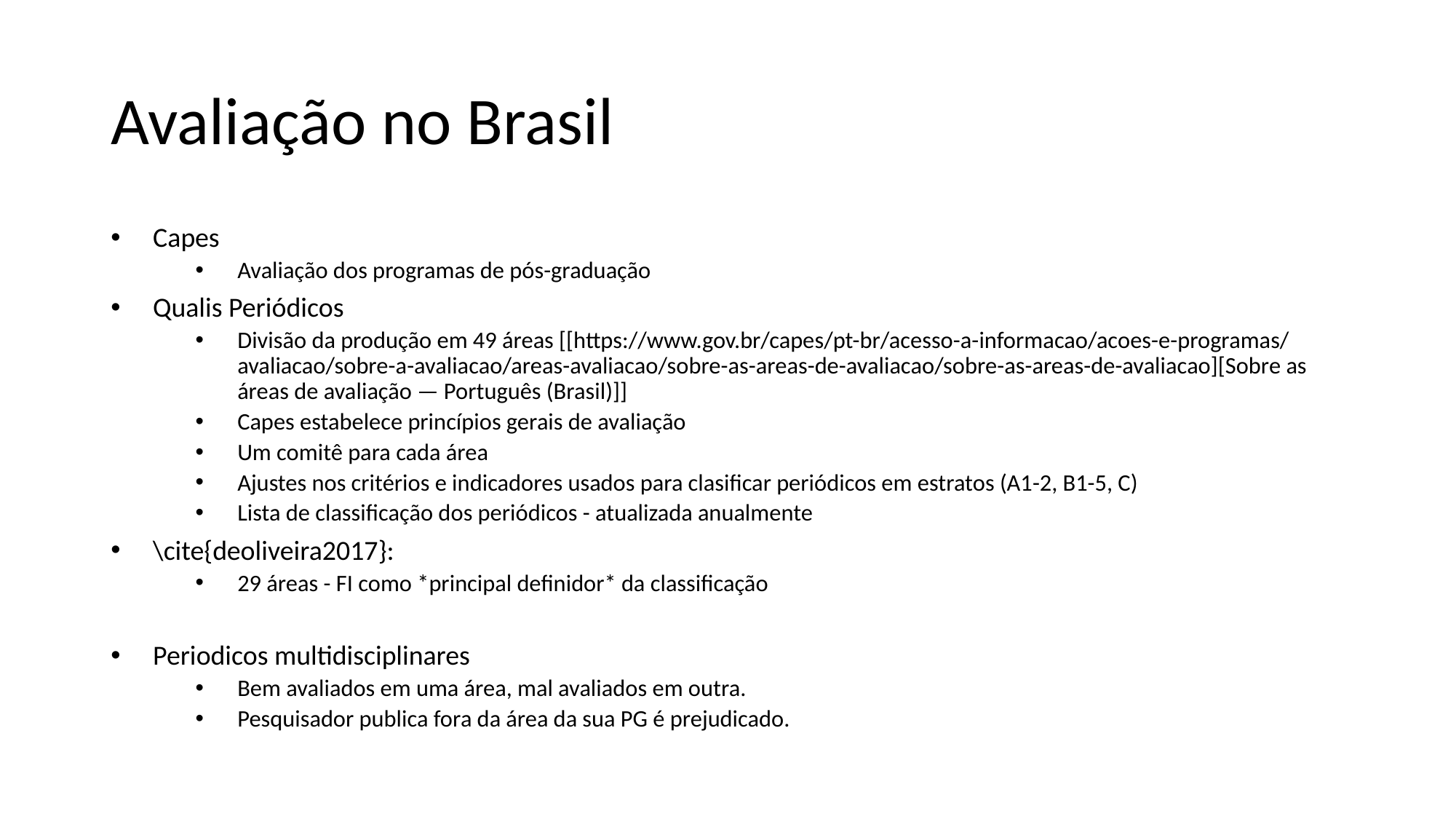

Avaliação no Brasil
Capes
Avaliação dos programas de pós-graduação
Qualis Periódicos
Divisão da produção em 49 áreas [[https://www.gov.br/capes/pt-br/acesso-a-informacao/acoes-e-programas/avaliacao/sobre-a-avaliacao/areas-avaliacao/sobre-as-areas-de-avaliacao/sobre-as-areas-de-avaliacao][Sobre as áreas de avaliação — Português (Brasil)]]
Capes estabelece princípios gerais de avaliação
Um comitê para cada área
Ajustes nos critérios e indicadores usados para clasificar periódicos em estratos (A1-2, B1-5, C)
Lista de classificação dos periódicos - atualizada anualmente
\cite{deoliveira2017}:
29 áreas - FI como *principal definidor* da classificação

Periodicos multidisciplinares
Bem avaliados em uma área, mal avaliados em outra.
Pesquisador publica fora da área da sua PG é prejudicado.